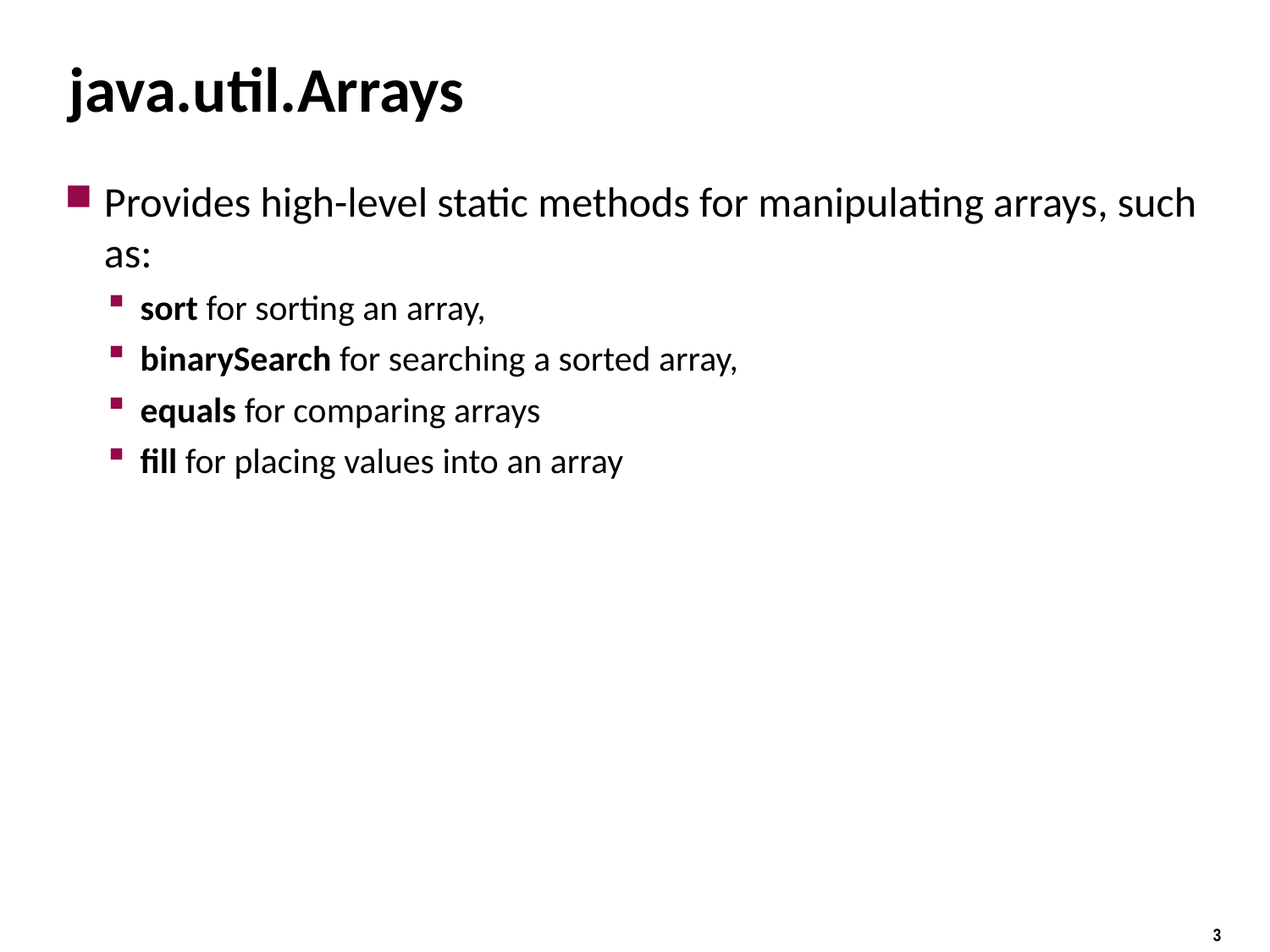

# java.util.Arrays
Provides high-level static methods for manipulating arrays, such as:
sort for sorting an array,
binarySearch for searching a sorted array,
equals for comparing arrays
fill for placing values into an array